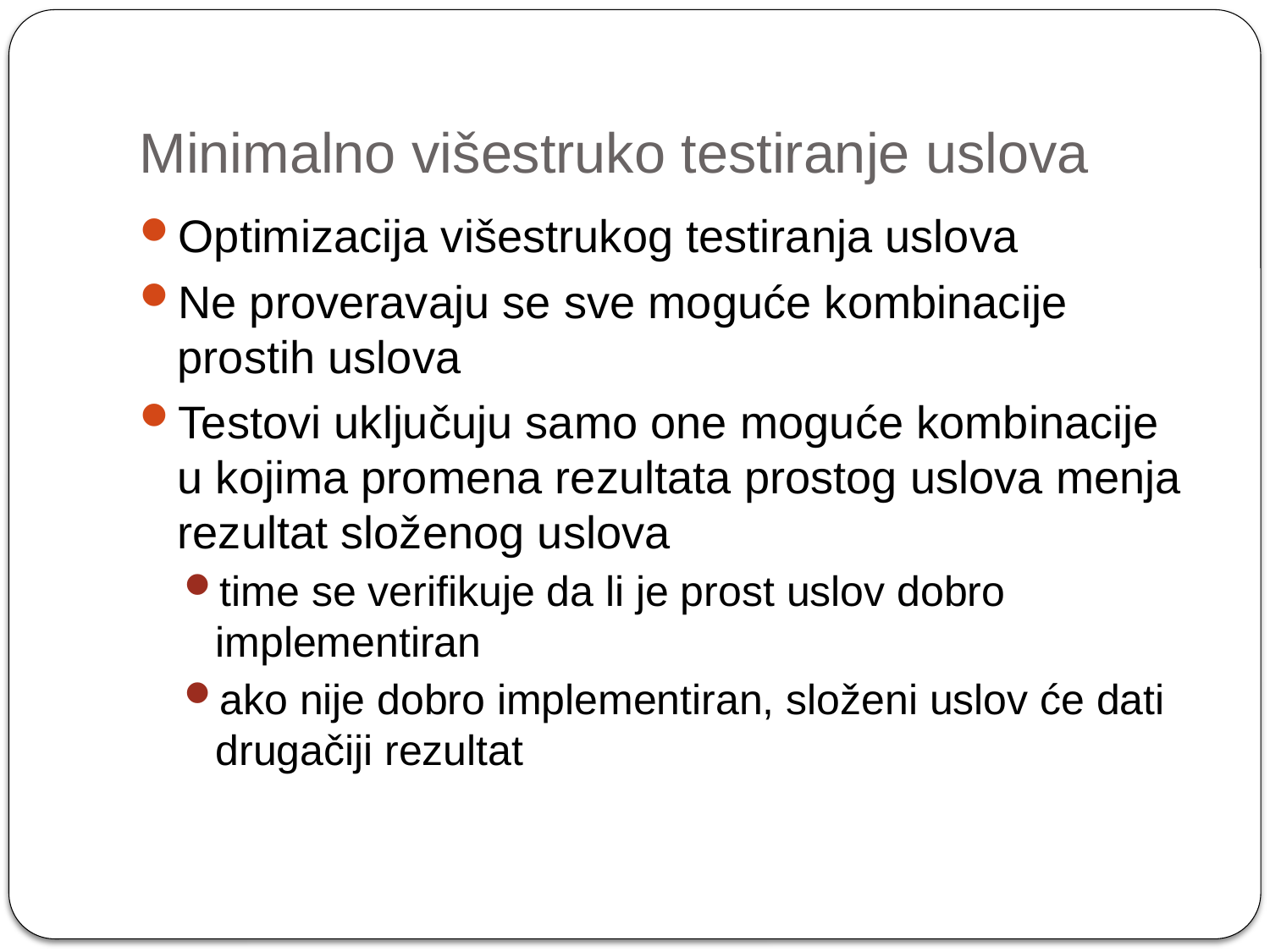

# Minimalno višestruko testiranje uslova
Optimizacija višestrukog testiranja uslova
Ne proveravaju se sve moguće kombinacije prostih uslova
Testovi uključuju samo one moguće kombinacije u kojima promena rezultata prostog uslova menja rezultat složenog uslova
time se verifikuje da li je prost uslov dobro implementiran
ako nije dobro implementiran, složeni uslov će dati drugačiji rezultat